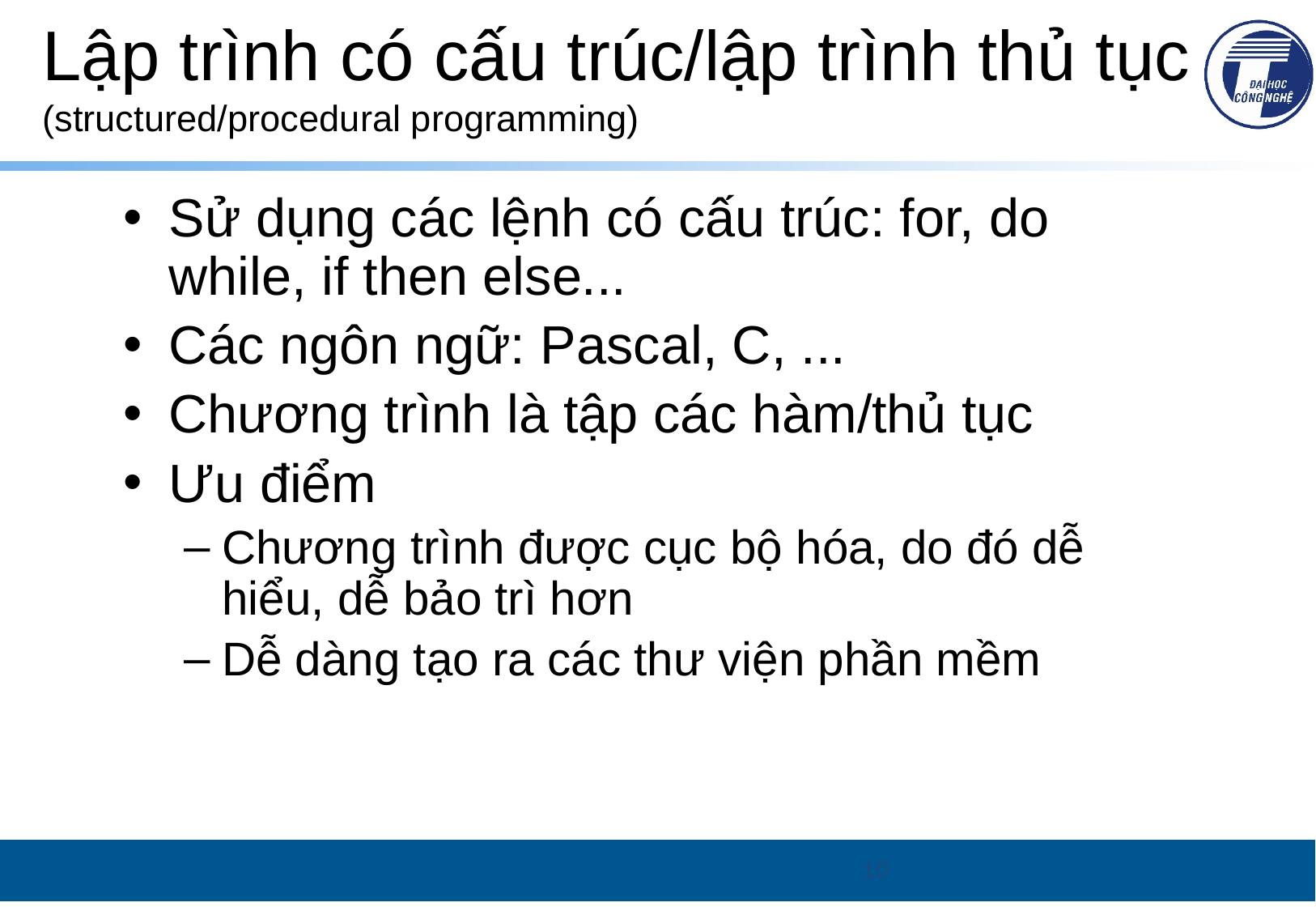

# Lập trình có cấu trúc/lập trình thủ tục (structured/procedural programming)
Sử dụng các lệnh có cấu trúc: for, do while, if then else...
Các ngôn ngữ: Pascal, C, ...
Chương trình là tập các hàm/thủ tục
Ưu điểm
Chương trình được cục bộ hóa, do đó dễ hiểu, dễ bảo trì hơn
Dễ dàng tạo ra các thư viện phần mềm

10